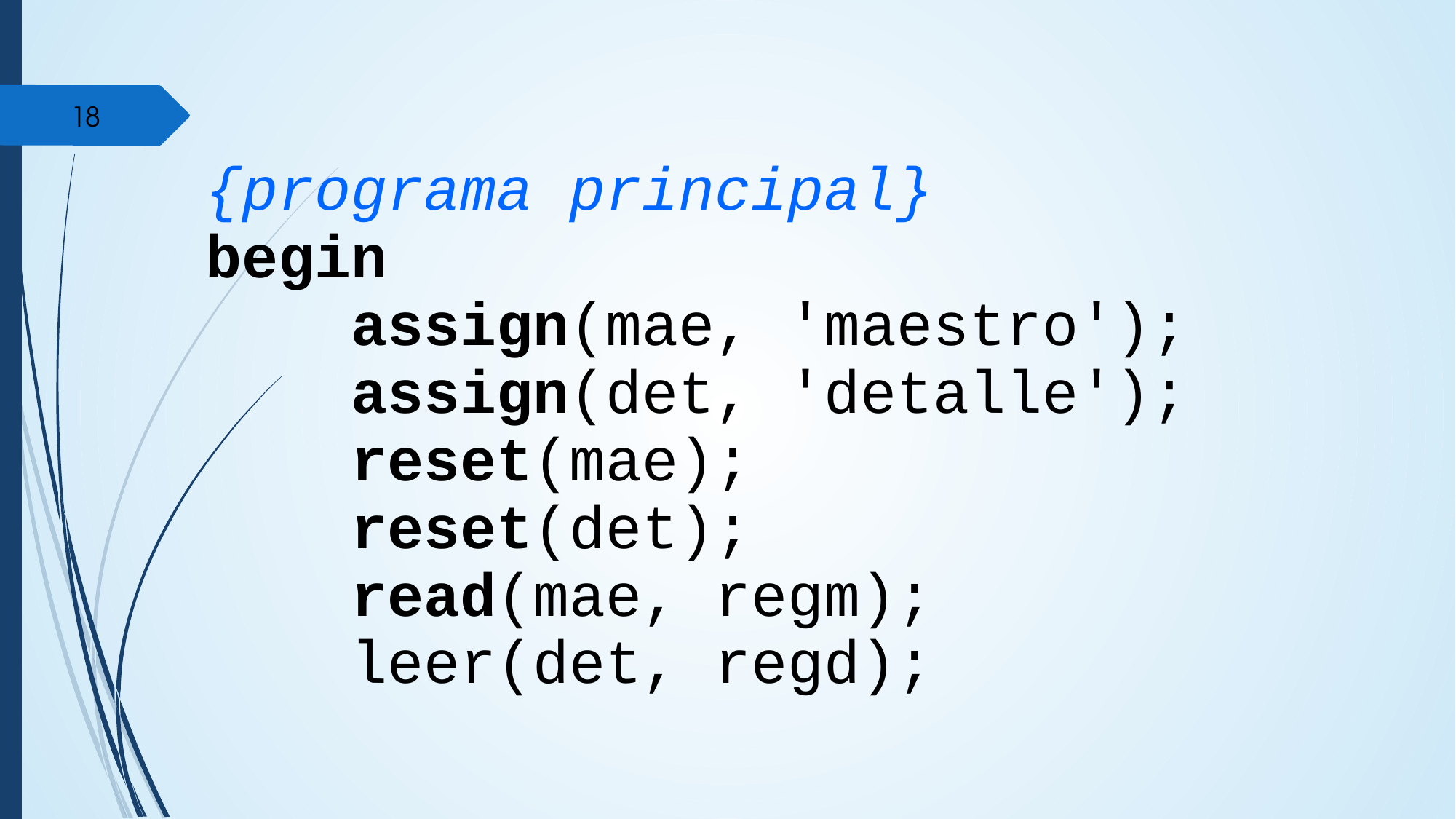

18

{programa principal}
begin
    assign(mae, 'maestro');
    assign(det, 'detalle');
    reset(mae);
    reset(det);
    read(mae, regm);
    leer(det, regd);